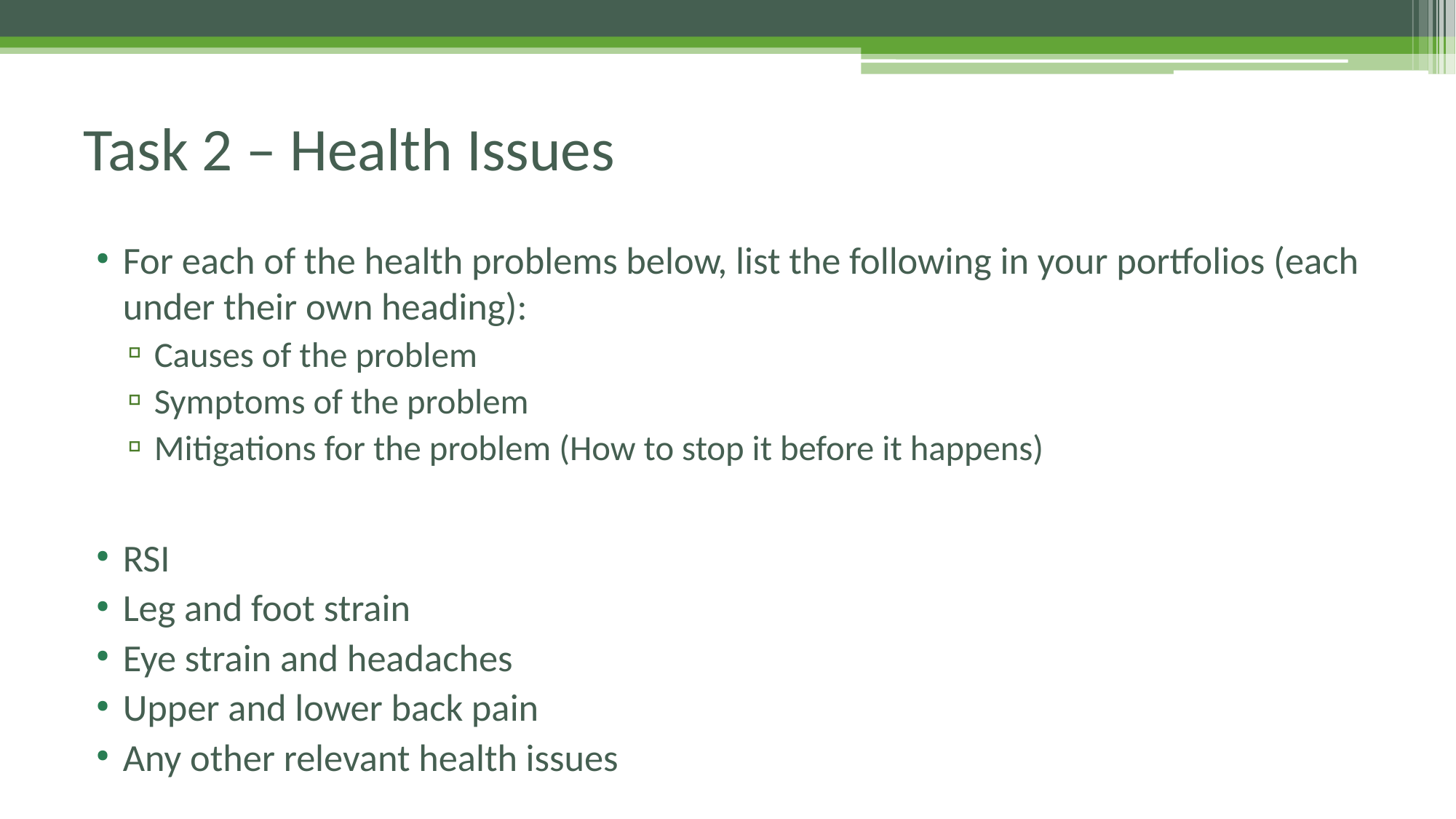

# Task 2 – Health Issues
For each of the health problems below, list the following in your portfolios (each under their own heading):
Causes of the problem
Symptoms of the problem
Mitigations for the problem (How to stop it before it happens)

RSI
Leg and foot strain
Eye strain and headaches
Upper and lower back pain
Any other relevant health issues